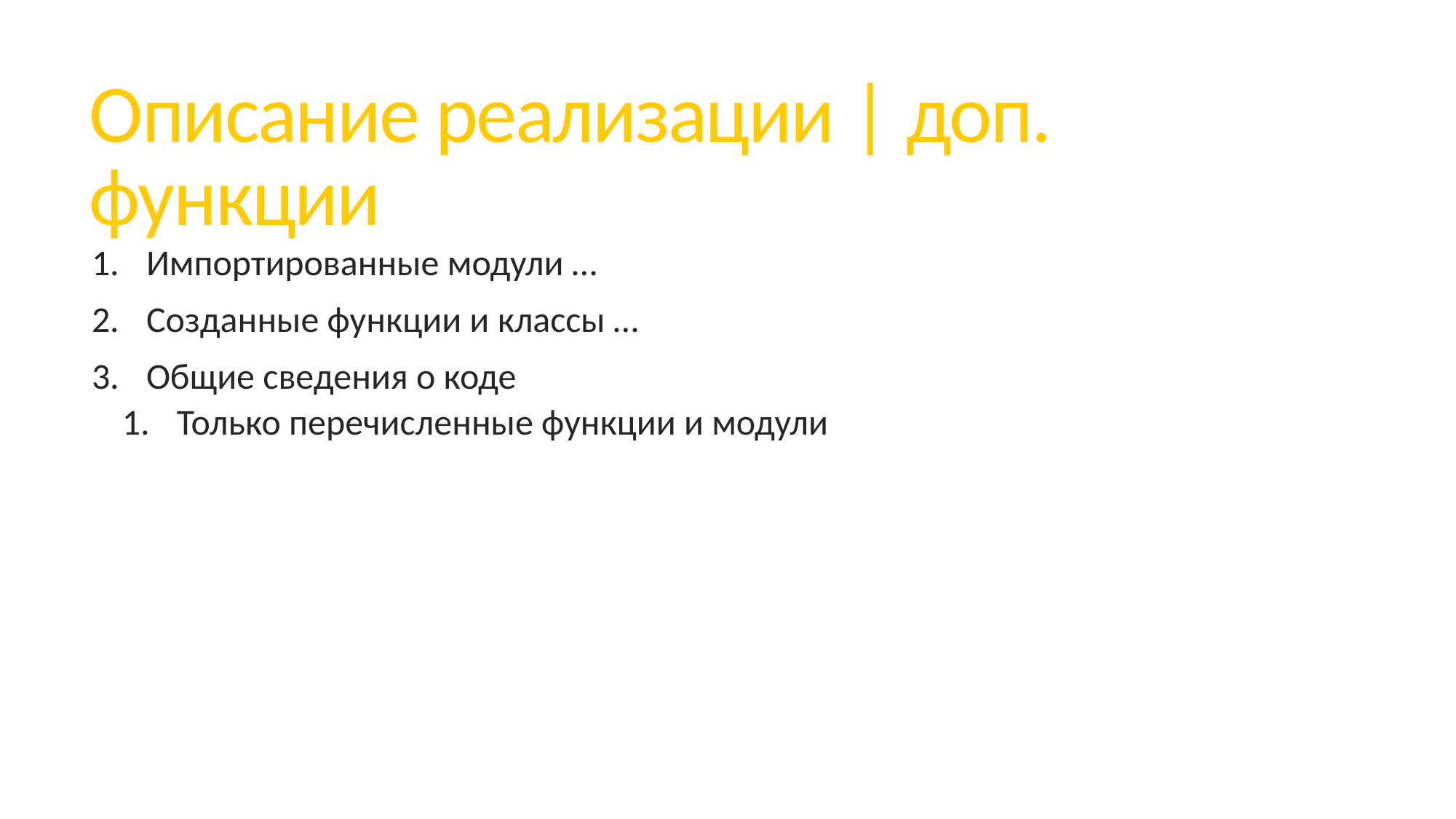

# Описание реализации | доп. функции
Импортированные модули …
Созданные функции и классы …
Общие сведения о коде
Только перечисленные функции и модули